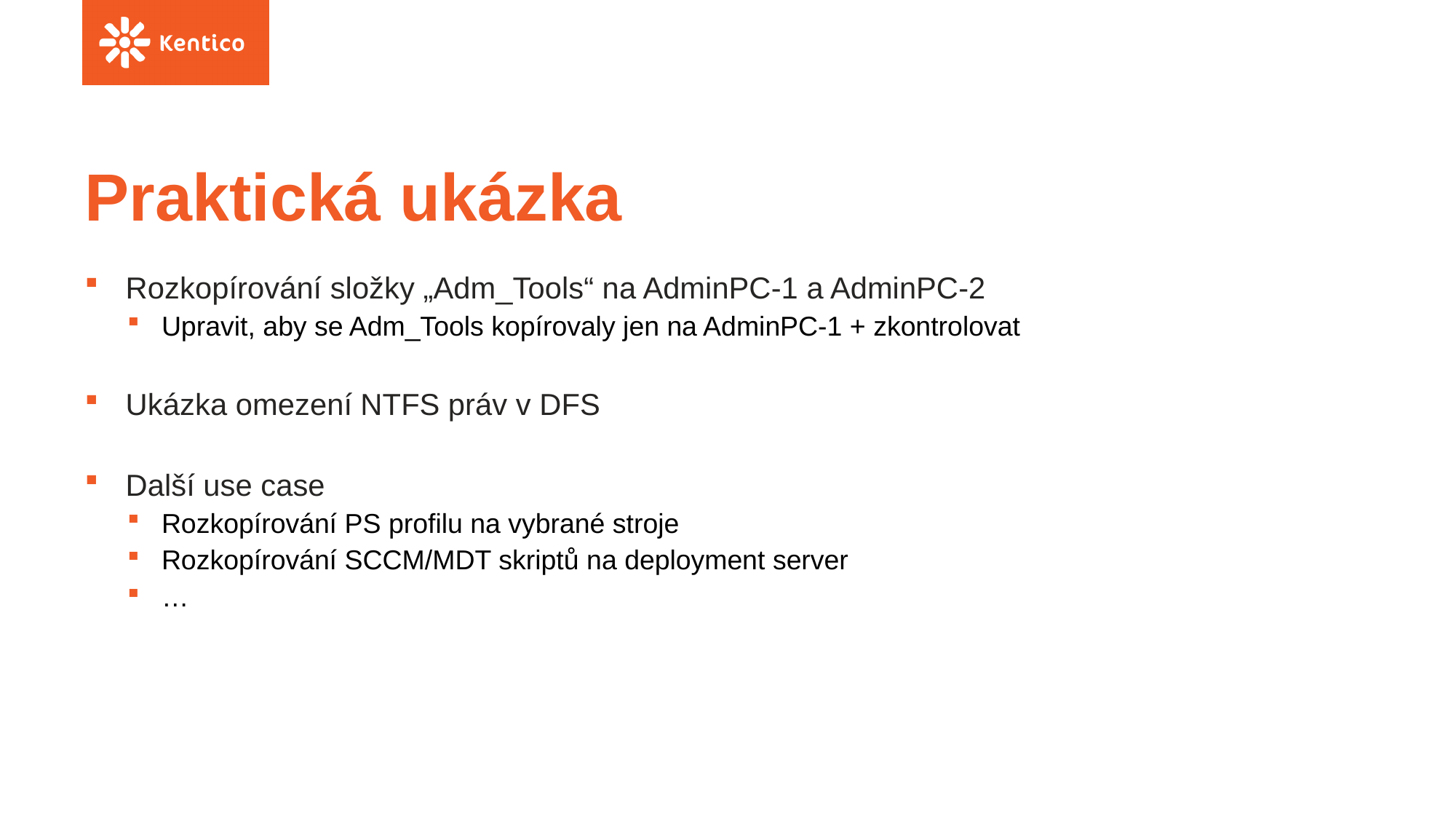

# Praktická ukázka
Rozkopírování složky „Adm_Tools“ na AdminPC-1 a AdminPC-2
Upravit, aby se Adm_Tools kopírovaly jen na AdminPC-1 + zkontrolovat

Ukázka omezení NTFS práv v DFS

Další use case
Rozkopírování PS profilu na vybrané stroje
Rozkopírování SCCM/MDT skriptů na deployment server
…